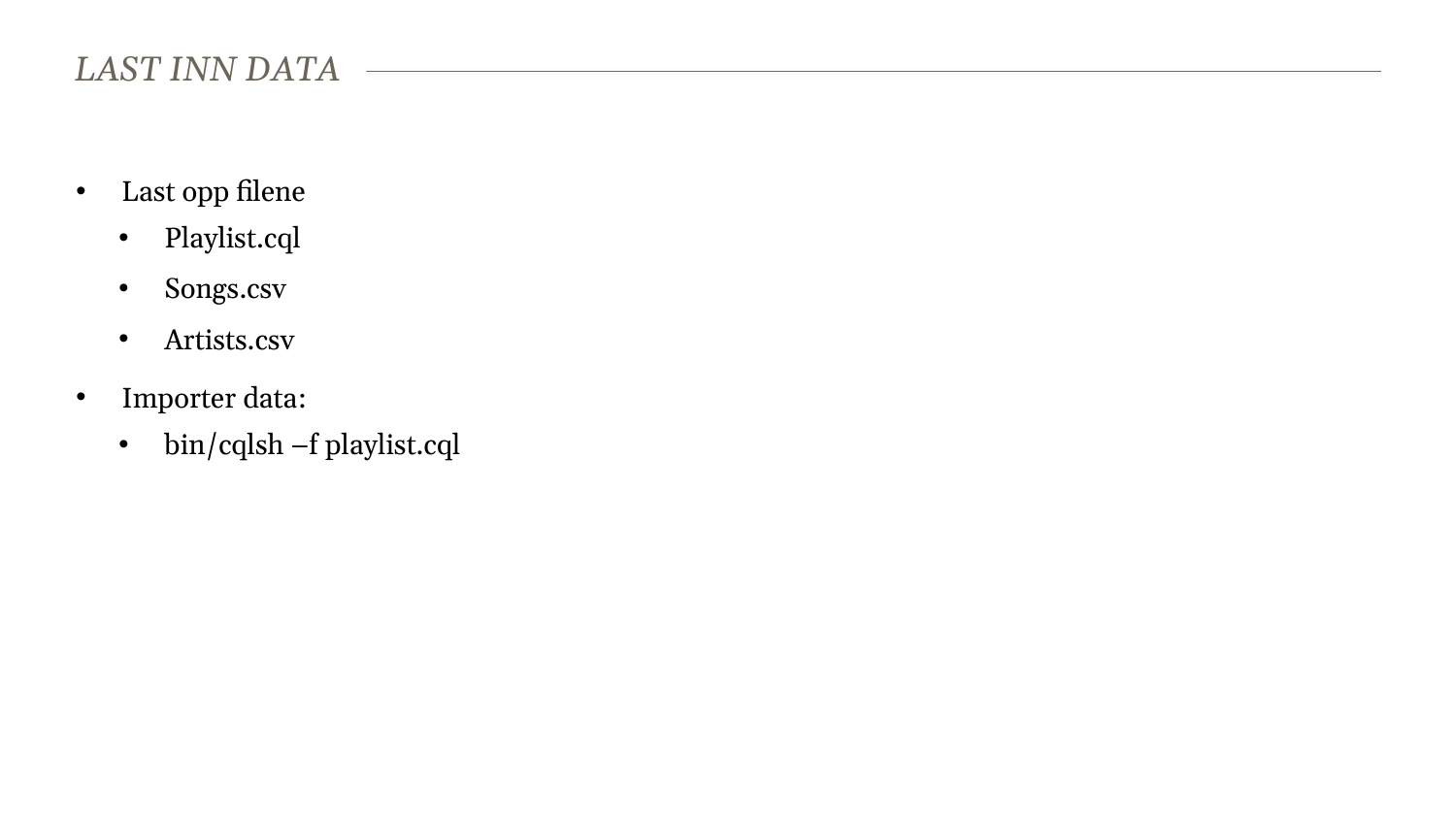

# Last inn data
Last opp filene
Playlist.cql
Songs.csv
Artists.csv
Importer data:
bin/cqlsh –f playlist.cql